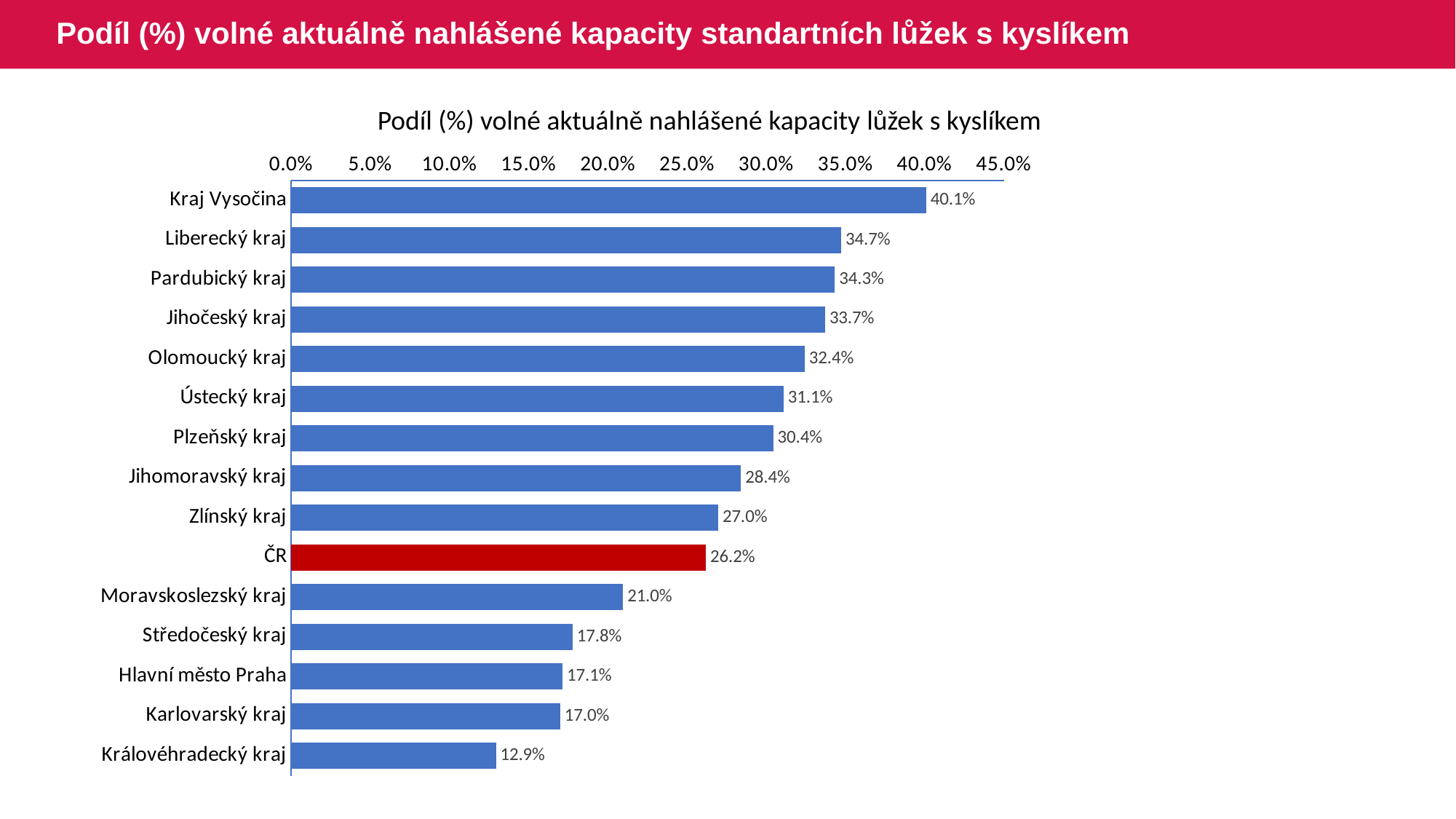

# Podíl (%) volné aktuálně nahlášené kapacity standartních lůžek s kyslíkem
Podíl (%) volné aktuálně nahlášené kapacity lůžek s kyslíkem

### Chart

| Category | Series 1 |
|---|---|
| Kraj Vysočina | 0.401023890784 |
| Liberecký kraj | 0.34735576923 |
| Pardubický kraj | 0.343333333333 |
| Jihočeský kraj | 0.337209302325 |
| Olomoucký kraj | 0.324324324324 |
| Ústecký kraj | 0.310930074677 |
| Plzeňský kraj | 0.304347826086 |
| Jihomoravský kraj | 0.284046692607 |
| Zlínský kraj | 0.269743589743 |
| ČR | 0.261974413832 |
| Moravskoslezský kraj | 0.209631728045 |
| Středočeský kraj | 0.177789934354 |
| Hlavní město Praha | 0.171401810802 |
| Karlovarský kraj | 0.16985645933 |
| Královéhradecký kraj | 0.129316678912 |